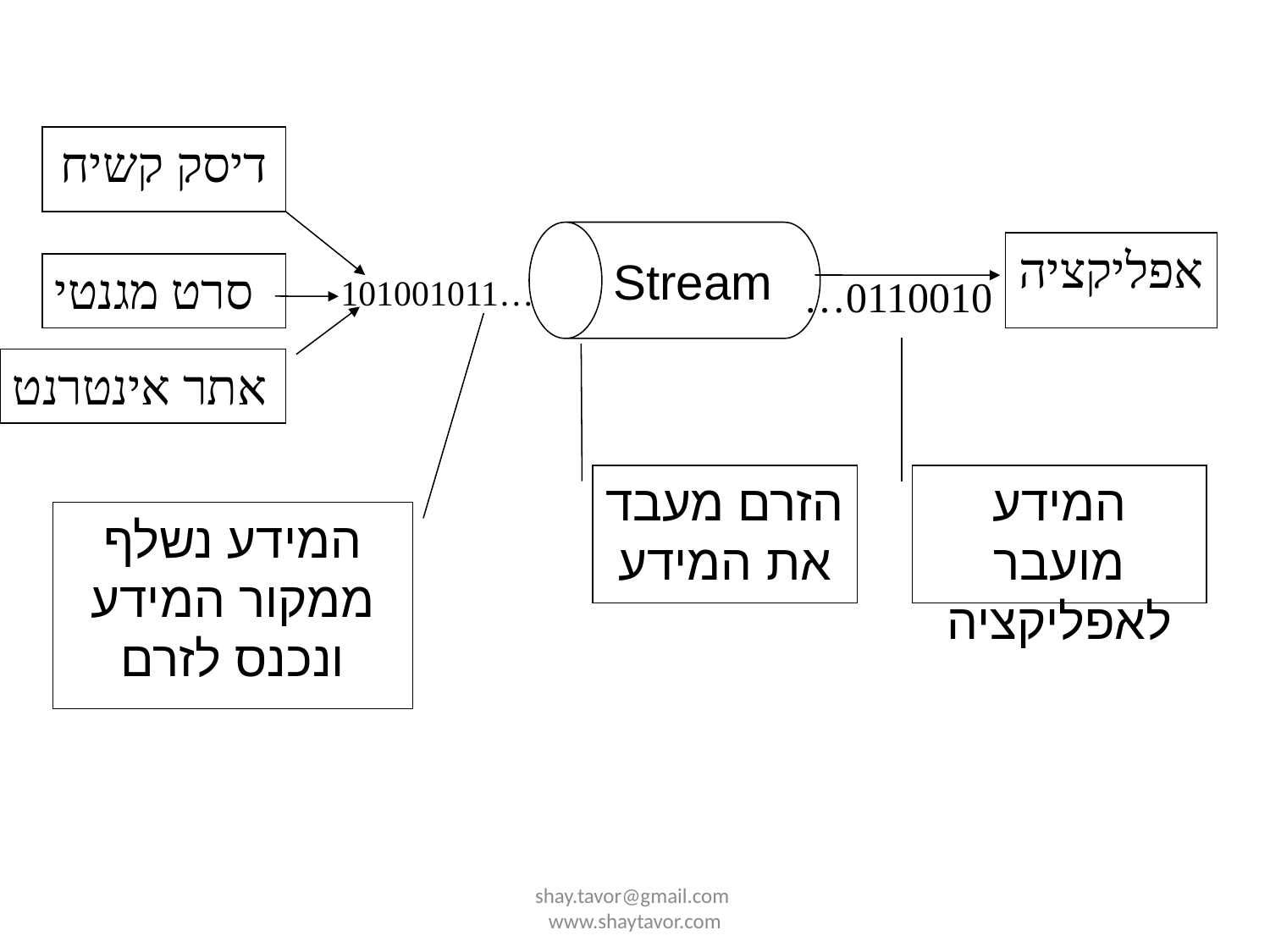

דיסק קשיח
Stream

אפליקציה
סרט מגנטי
101001011…
…0110010

אתר אינטרנט
הזרם מעבד את המידע
המידע מועבר לאפליקציה
המידע נשלף ממקור המידע ונכנס לזרם
shay.tavor@gmail.com  www.shaytavor.com